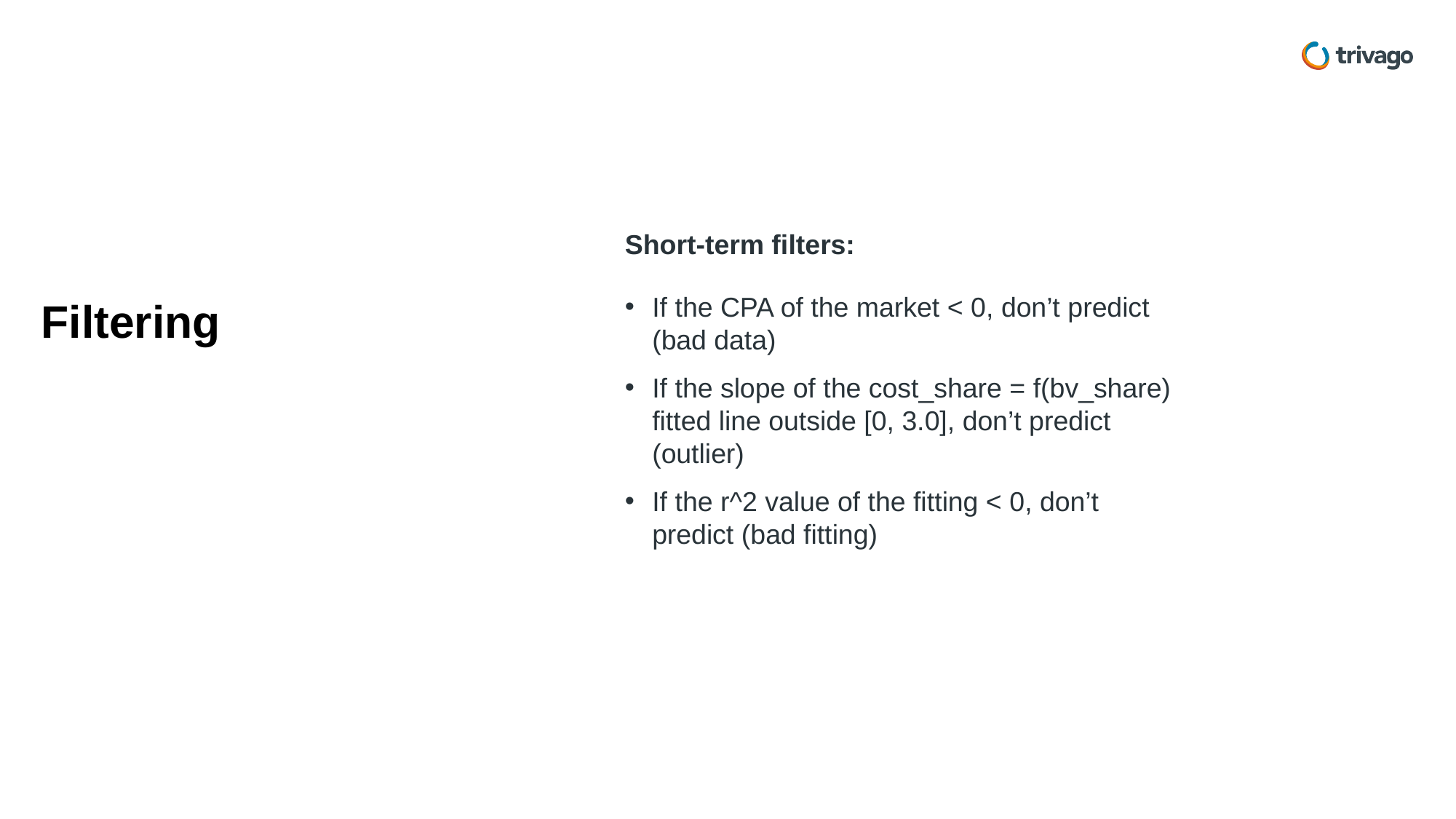

Short-term filters:
Filtering
If the CPA of the market < 0, don’t predict (bad data)
If the slope of the cost_share = f(bv_share) fitted line outside [0, 3.0], don’t predict (outlier)
If the r^2 value of the fitting < 0, don’t predict (bad fitting)